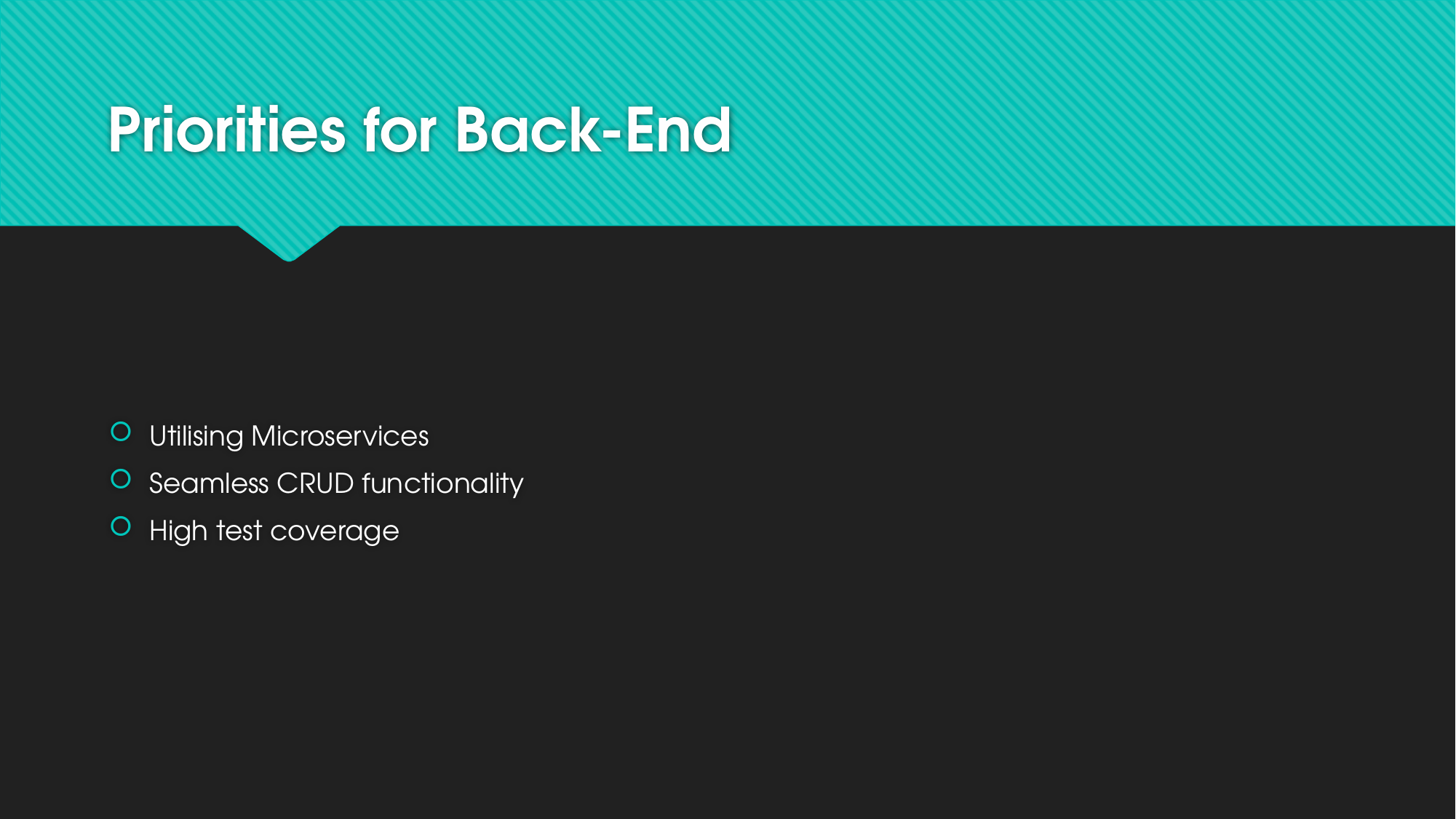

# Priorities for Back-End
Utilising Microservices
Seamless CRUD functionality
High test coverage